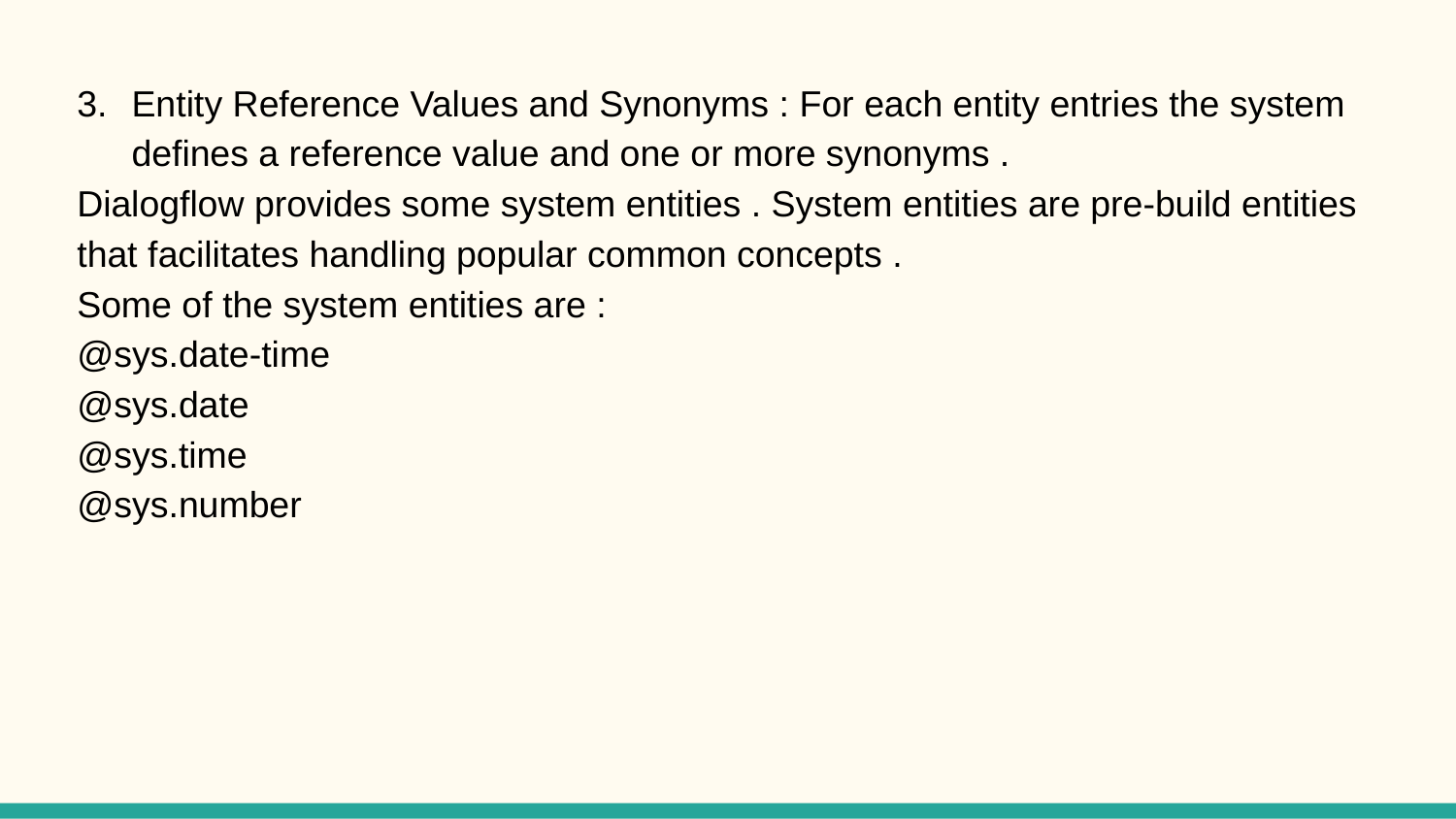

Entity Reference Values and Synonyms : For each entity entries the system defines a reference value and one or more synonyms .
Dialogflow provides some system entities . System entities are pre-build entities that facilitates handling popular common concepts .
Some of the system entities are :
@sys.date-time
@sys.date
@sys.time
@sys.number